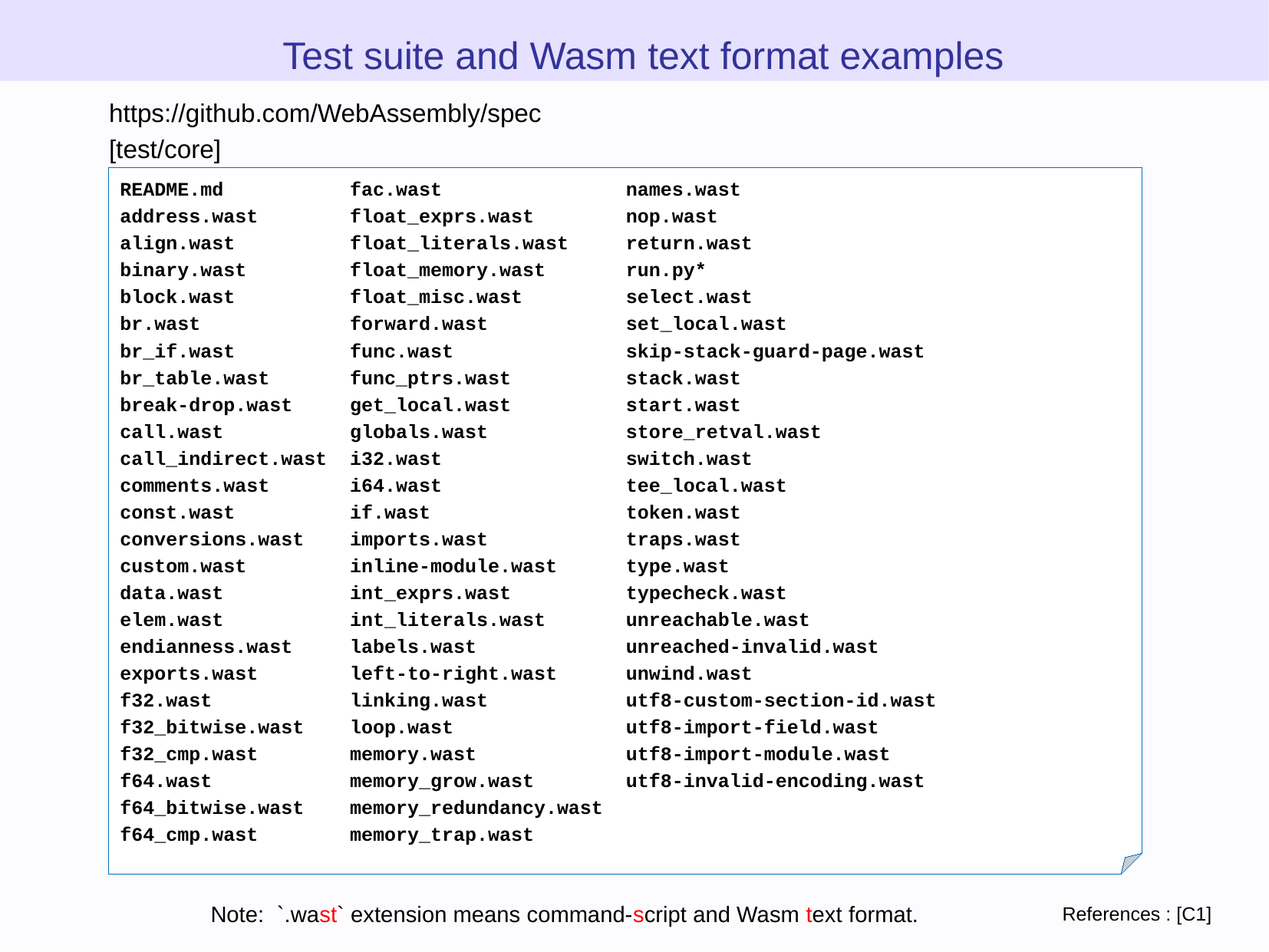

Test suite and Wasm text format examples
https://github.com/WebAssembly/spec
[test/core]

README.md           fac.wast                names.wast
address.wast        float_exprs.wast        nop.wast
align.wast          float_literals.wast     return.wast
binary.wast         float_memory.wast       run.py*
block.wast          float_misc.wast         select.wast
br.wast             forward.wast            set_local.wast
br_if.wast          func.wast               skip-stack-guard-page.wast
br_table.wast       func_ptrs.wast          stack.wast
break-drop.wast     get_local.wast          start.wast
call.wast           globals.wast            store_retval.wast
call_indirect.wast  i32.wast                switch.wast
comments.wast       i64.wast                tee_local.wast
const.wast          if.wast                 token.wast
conversions.wast    imports.wast            traps.wast
custom.wast         inline-module.wast      type.wast
data.wast           int_exprs.wast          typecheck.wast
elem.wast           int_literals.wast       unreachable.wast
endianness.wast     labels.wast             unreached-invalid.wast
exports.wast        left-to-right.wast      unwind.wast
f32.wast            linking.wast            utf8-custom-section-id.wast
f32_bitwise.wast    loop.wast               utf8-import-field.wast
f32_cmp.wast        memory.wast             utf8-import-module.wast
f64.wast            memory_grow.wast        utf8-invalid-encoding.wast
f64_bitwise.wast    memory_redundancy.wast
f64_cmp.wast        memory_trap.wast
Note:  `.wast` extension means command-script and Wasm text format.
References : [C1]